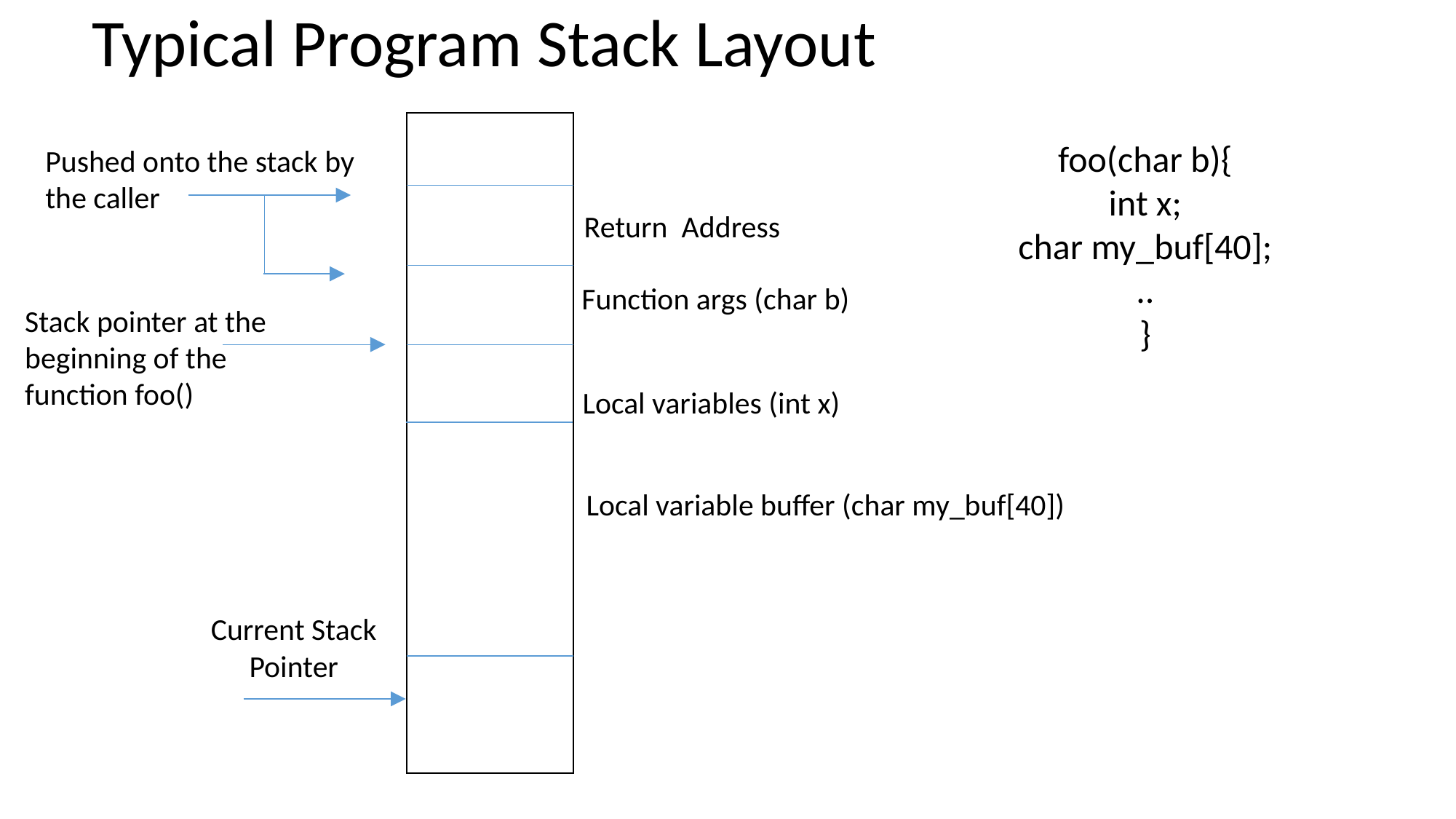

# Typical Program Stack Layout

foo(char b){
int x;
char my_buf[40];
..
}
Pushed onto the stack by
the caller
Return  Address
Function args (char b)
Stack pointer at the
beginning of the
function foo()
Local variables (int x)
Local variable buffer (char my_buf[40])
Current Stack Pointer